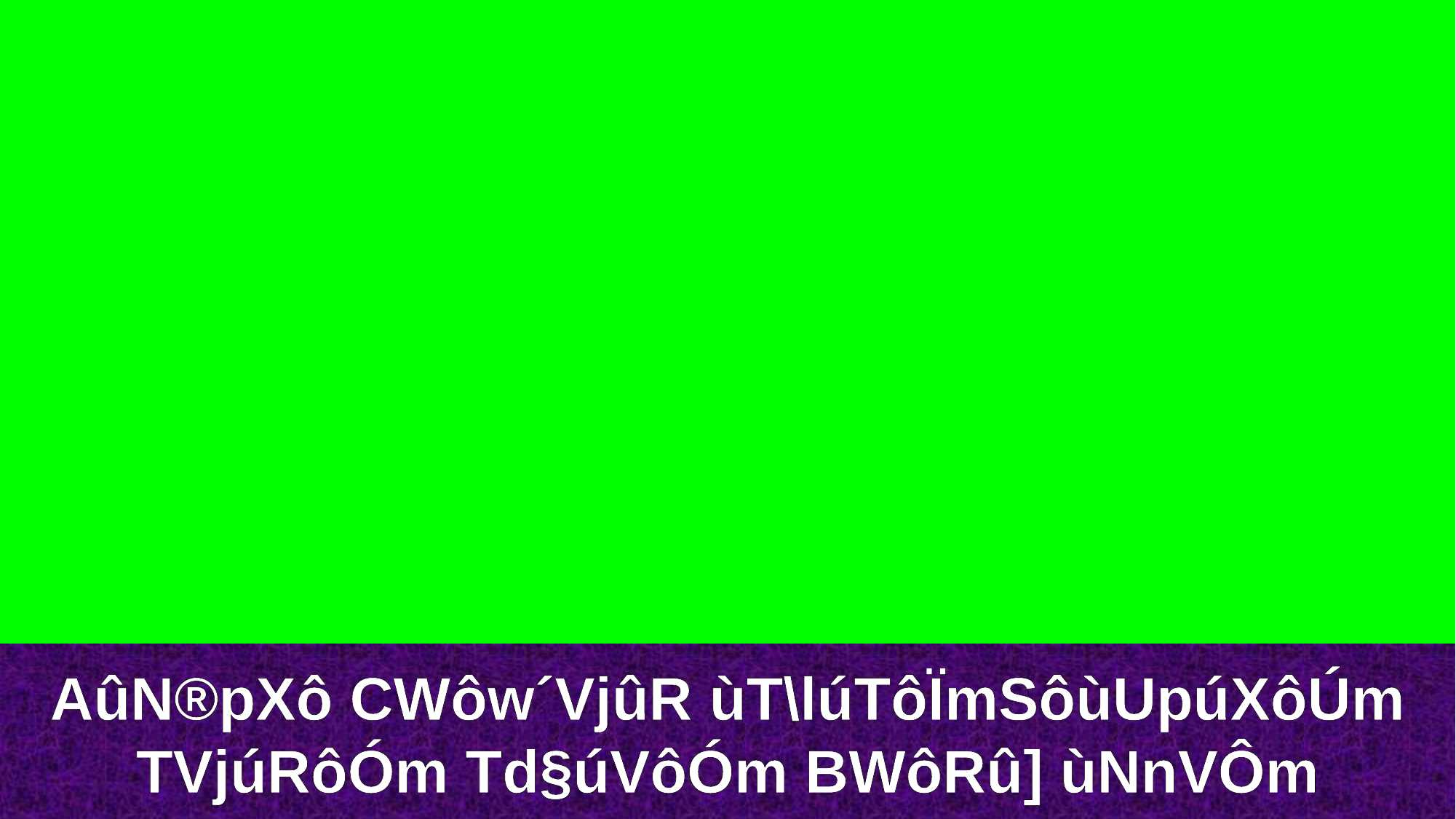

AûN®pXô CWôw´VjûR ùT\lúTôÏmSôùUpúXôÚm
TVjúRôÓm Td§úVôÓm BWôRû] ùNnVÔm